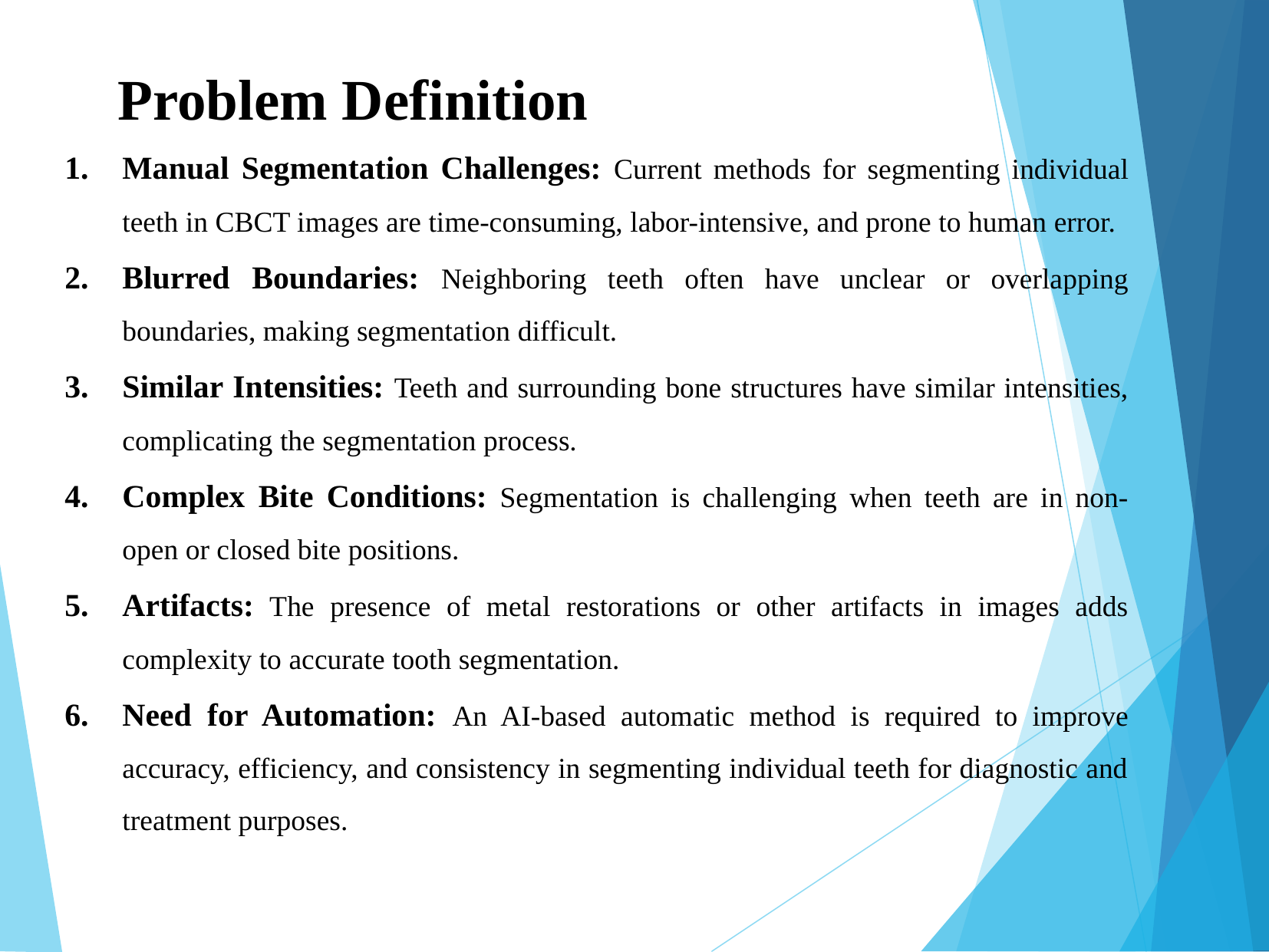

Manual Segmentation Challenges: Current methods for segmenting individual teeth in CBCT images are time-consuming, labor-intensive, and prone to human error.
Blurred Boundaries: Neighboring teeth often have unclear or overlapping boundaries, making segmentation difficult.
Similar Intensities: Teeth and surrounding bone structures have similar intensities, complicating the segmentation process.
Complex Bite Conditions: Segmentation is challenging when teeth are in non-open or closed bite positions.
Artifacts: The presence of metal restorations or other artifacts in images adds complexity to accurate tooth segmentation.
Need for Automation: An AI-based automatic method is required to improve accuracy, efficiency, and consistency in segmenting individual teeth for diagnostic and treatment purposes.
# Problem Definition